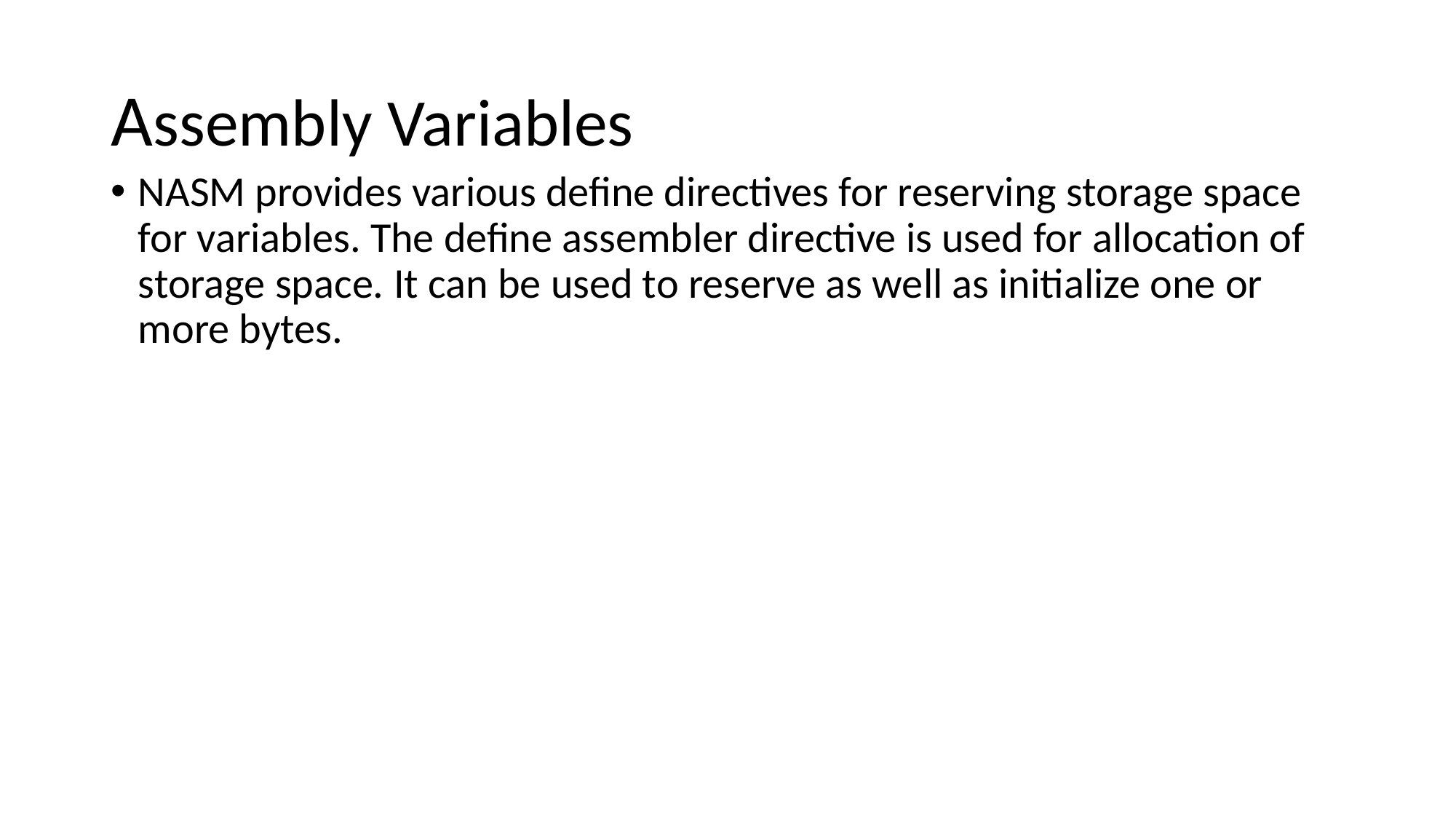

# Assembly Variables
NASM provides various define directives for reserving storage space for variables. The define assembler directive is used for allocation of storage space. It can be used to reserve as well as initialize one or more bytes.